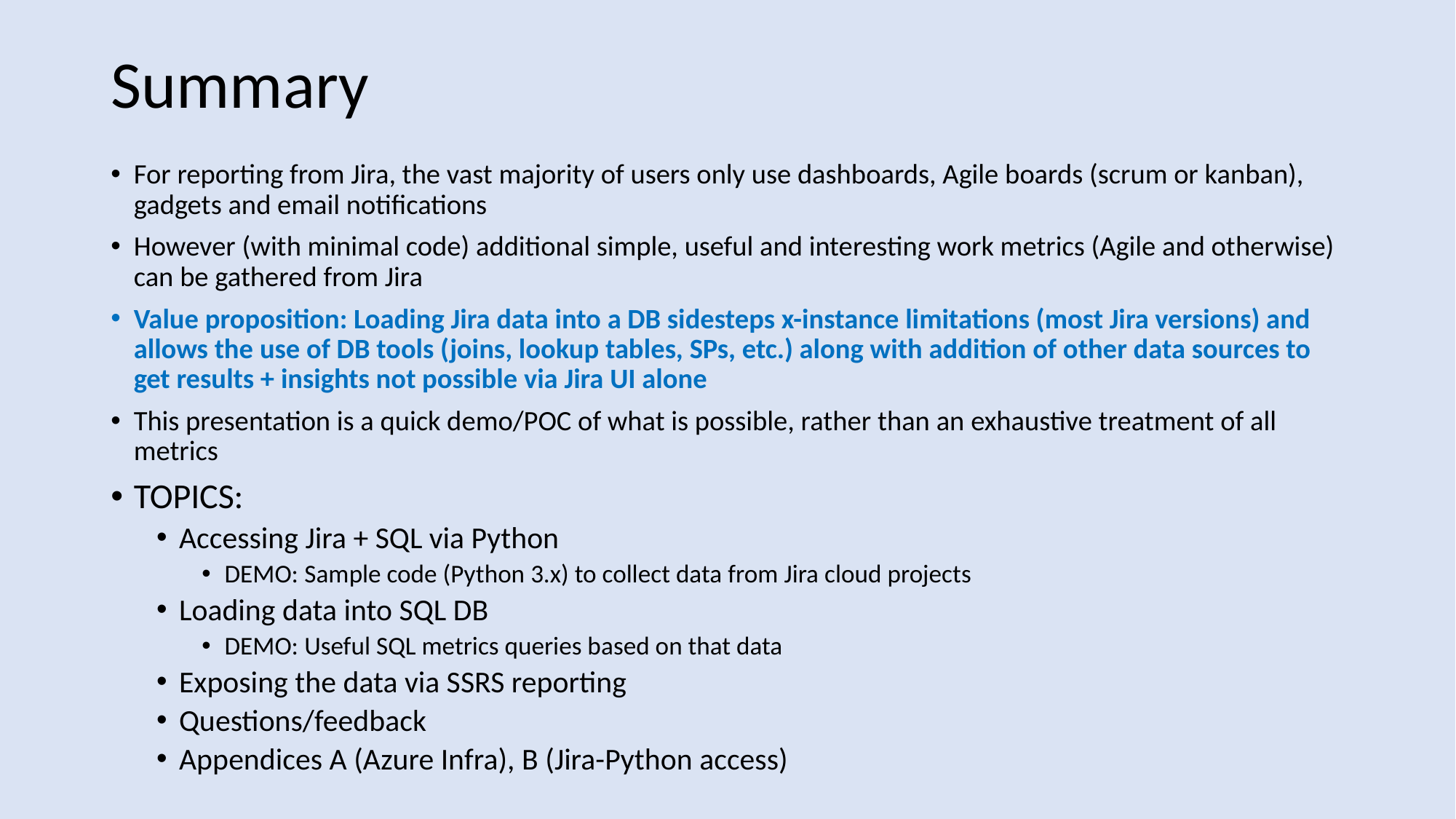

# Summary
For reporting from Jira, the vast majority of users only use dashboards, Agile boards (scrum or kanban), gadgets and email notifications
However (with minimal code) additional simple, useful and interesting work metrics (Agile and otherwise) can be gathered from Jira
Value proposition: Loading Jira data into a DB sidesteps x-instance limitations (most Jira versions) and allows the use of DB tools (joins, lookup tables, SPs, etc.) along with addition of other data sources to get results + insights not possible via Jira UI alone
This presentation is a quick demo/POC of what is possible, rather than an exhaustive treatment of all metrics
TOPICS:
Accessing Jira + SQL via Python
DEMO: Sample code (Python 3.x) to collect data from Jira cloud projects
Loading data into SQL DB
DEMO: Useful SQL metrics queries based on that data
Exposing the data via SSRS reporting
Questions/feedback
Appendices A (Azure Infra), B (Jira-Python access)